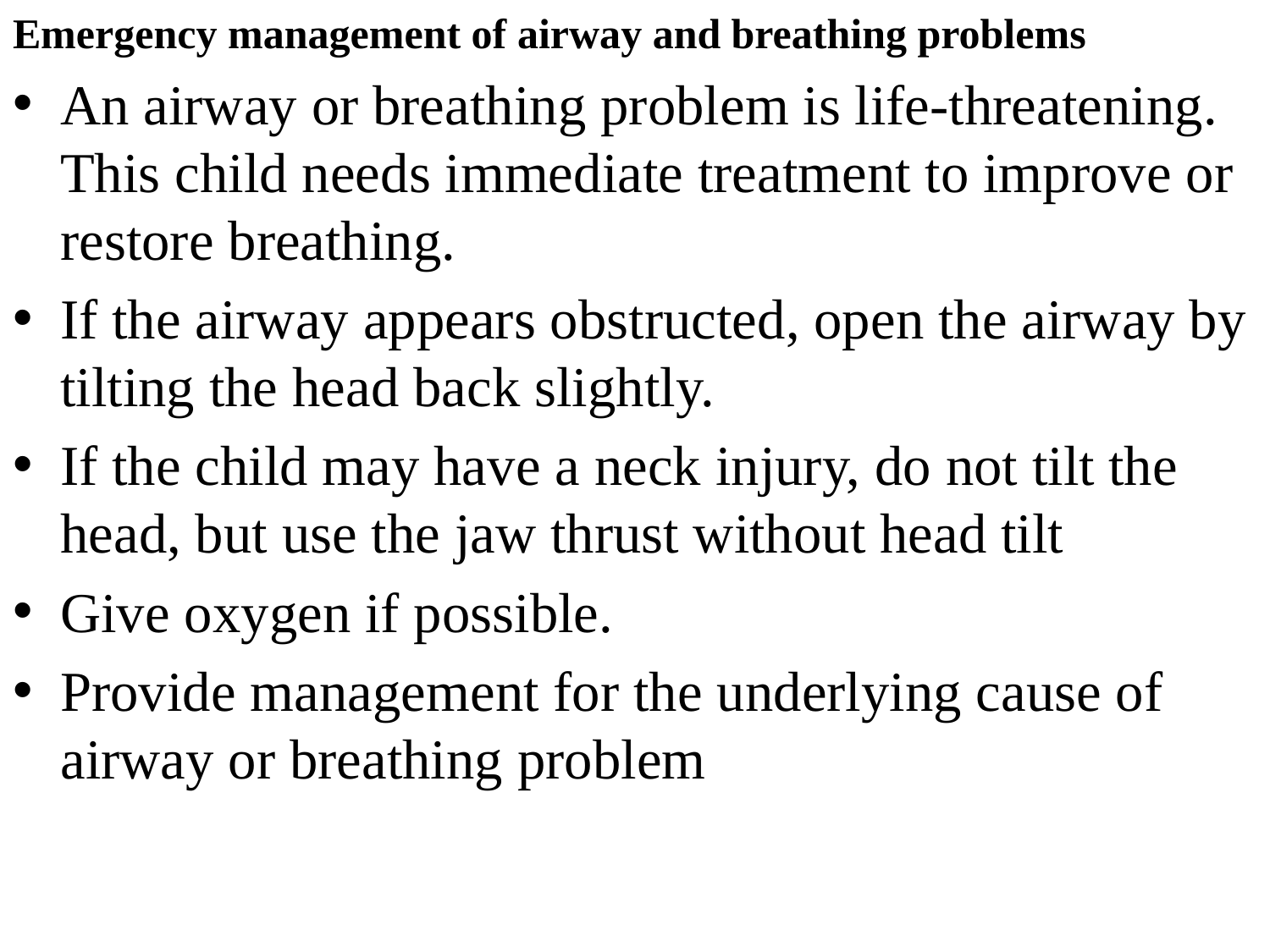

Emergency management of airway and breathing problems
An airway or breathing problem is life-threatening. This child needs immediate treatment to improve or restore breathing.
If the airway appears obstructed, open the airway by tilting the head back slightly.
If the child may have a neck injury, do not tilt the head, but use the jaw thrust without head tilt
Give oxygen if possible.
Provide management for the underlying cause of airway or breathing problem
#